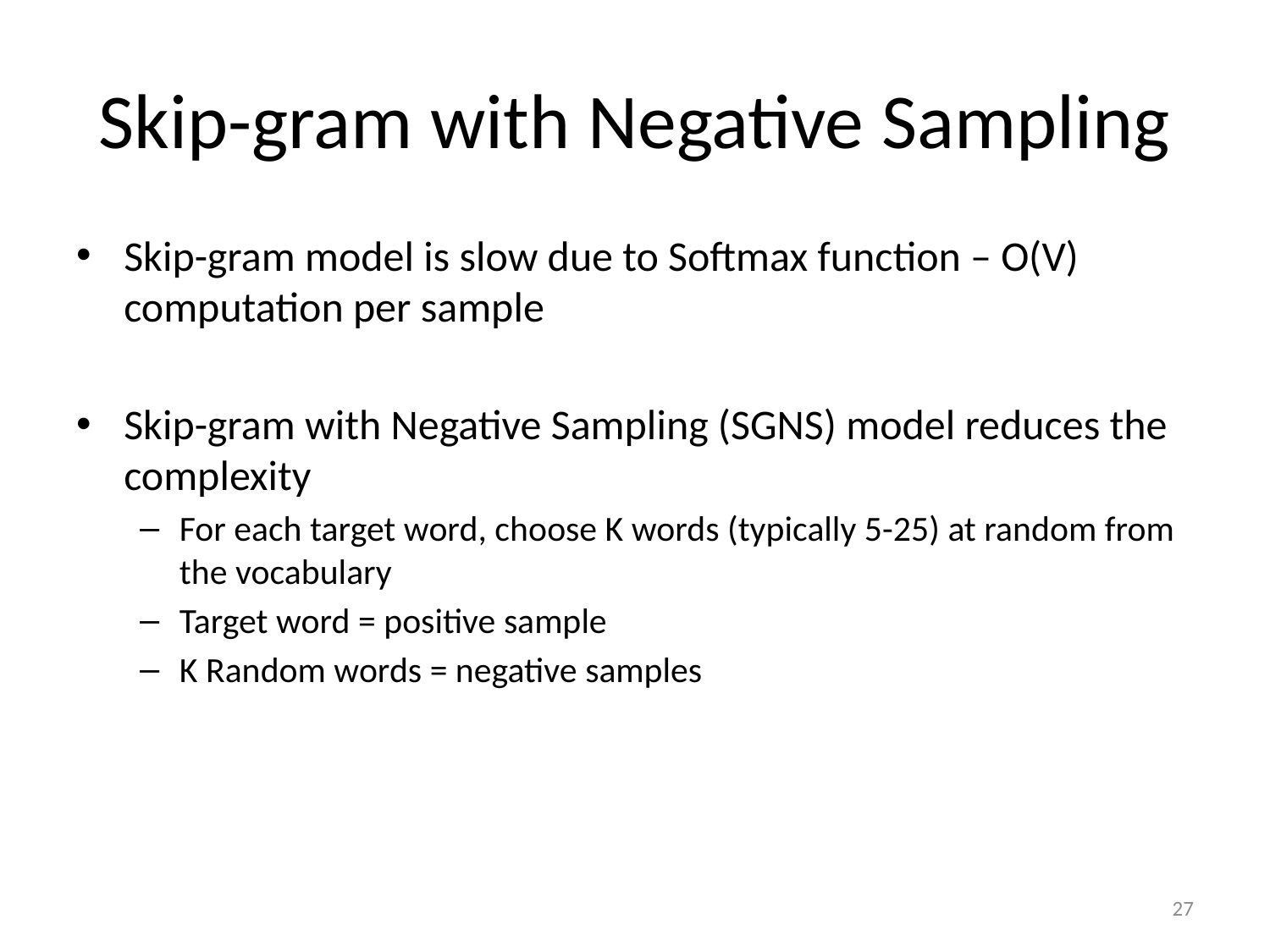

# Skip-gram with Negative Sampling
Skip-gram model is slow due to Softmax function – O(V) computation per sample

Skip-gram with Negative Sampling (SGNS) model reduces the complexity
For each target word, choose K words (typically 5-25) at random from the vocabulary
Target word = positive sample
K Random words = negative samples
27